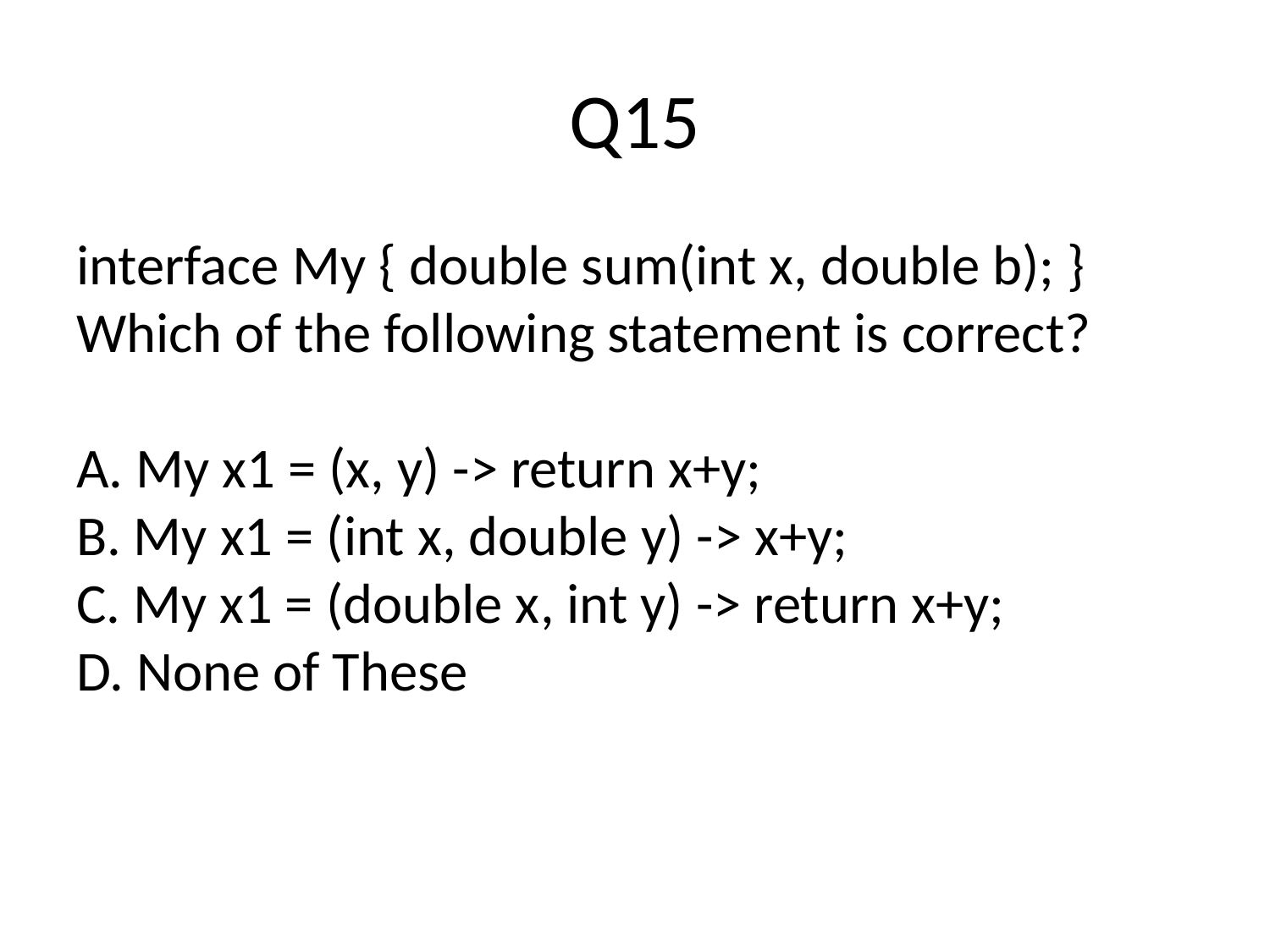

# Q15
interface My { double sum(int x, double b); }
Which of the following statement is correct?
A. My x1 = (x, y) -> return x+y;
B. My x1 = (int x, double y) -> x+y;
C. My x1 = (double x, int y) -> return x+y;
D. None of These